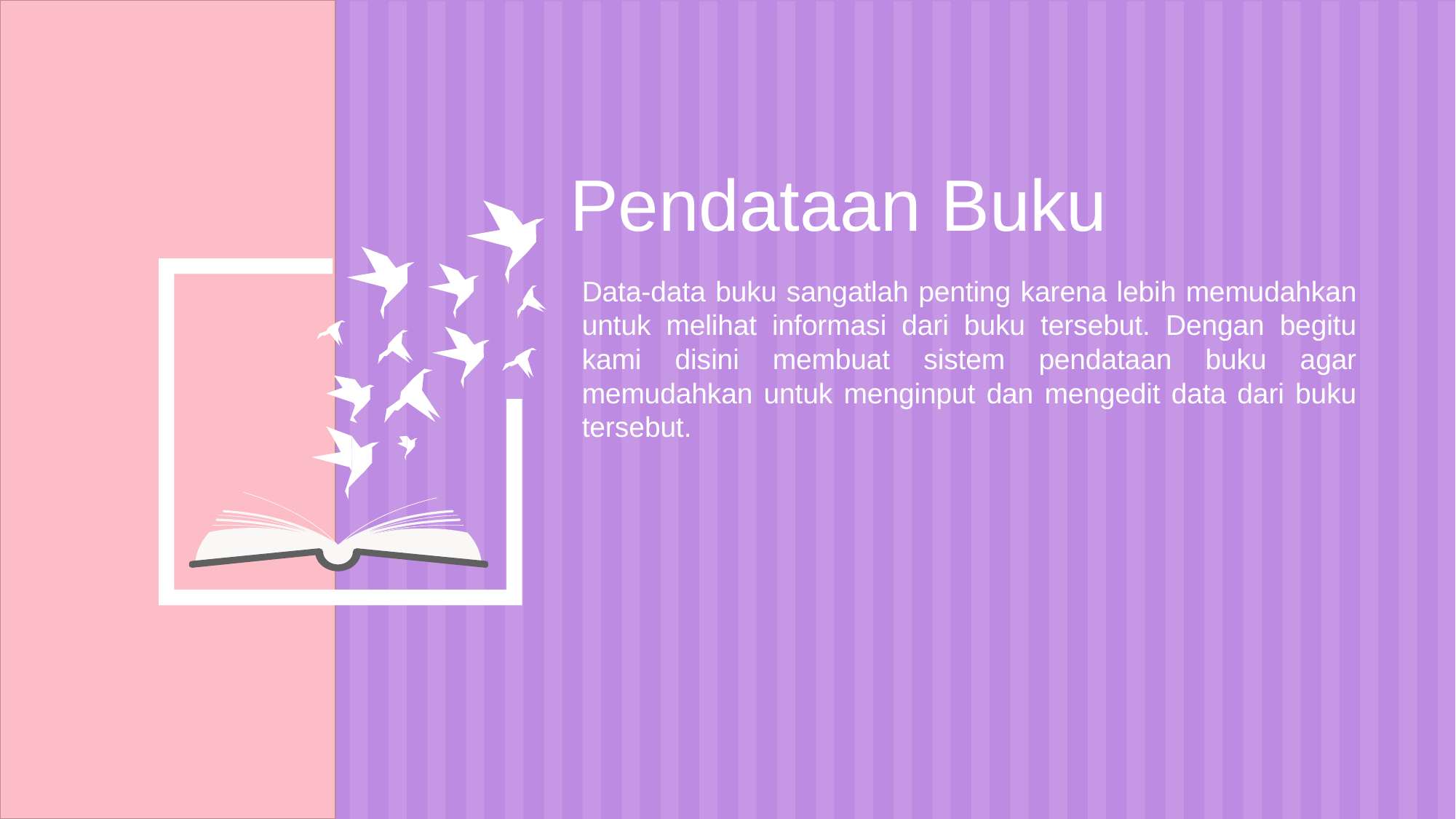

Pendataan Buku

Data-data buku sangatlah penting karena lebih memudahkan untuk melihat informasi dari buku tersebut. Dengan begitu kami disini membuat sistem pendataan buku agar memudahkan untuk menginput dan mengedit data dari buku tersebut.